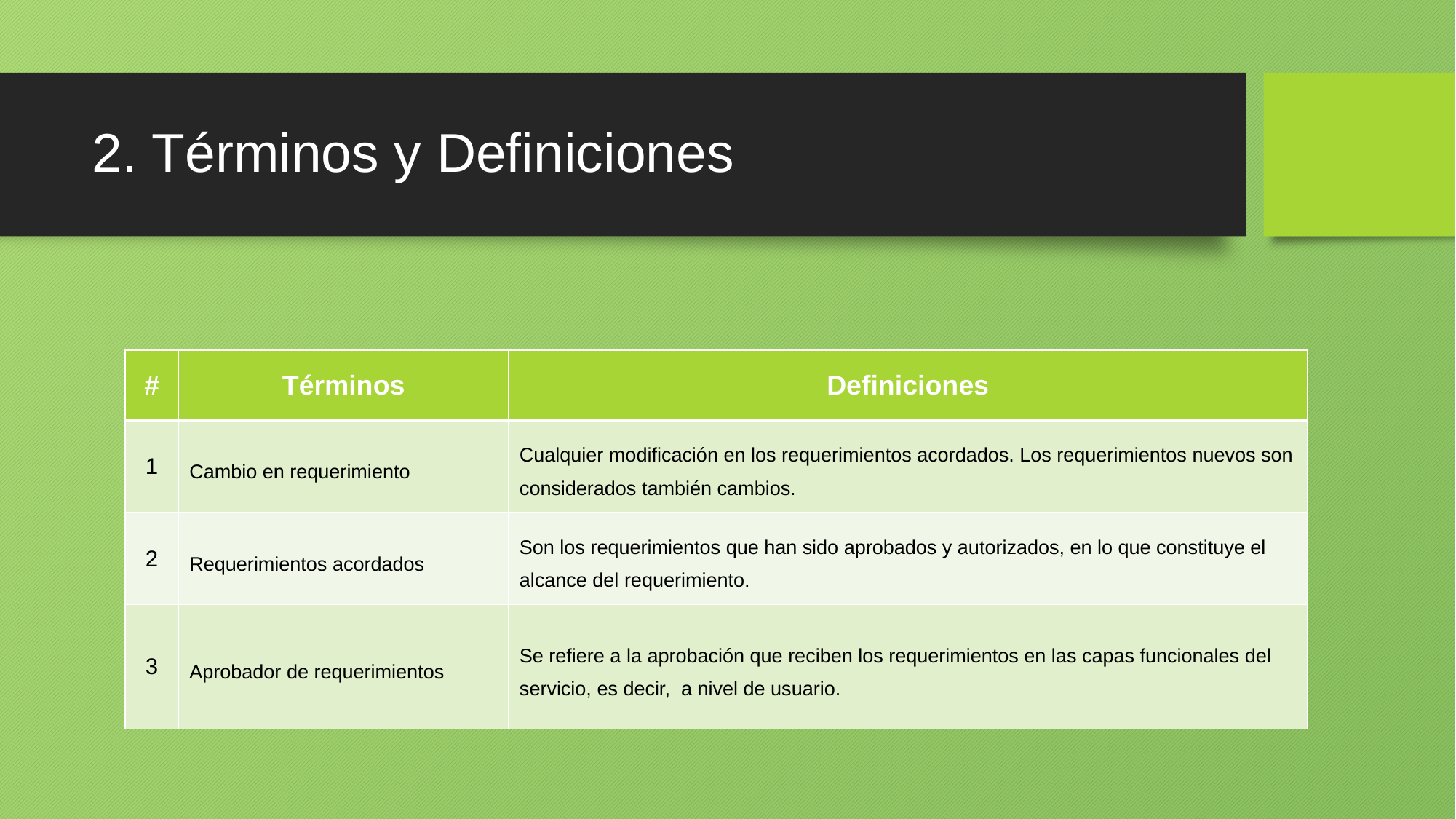

# 2. Términos y Definiciones
| # | Términos | Definiciones |
| --- | --- | --- |
| 1 | Cambio en requerimiento | Cualquier modificación en los requerimientos acordados. Los requerimientos nuevos son considerados también cambios. |
| 2 | Requerimientos acordados | Son los requerimientos que han sido aprobados y autorizados, en lo que constituye el alcance del requerimiento. |
| 3 | Aprobador de requerimientos | Se refiere a la aprobación que reciben los requerimientos en las capas funcionales del servicio, es decir, a nivel de usuario. |